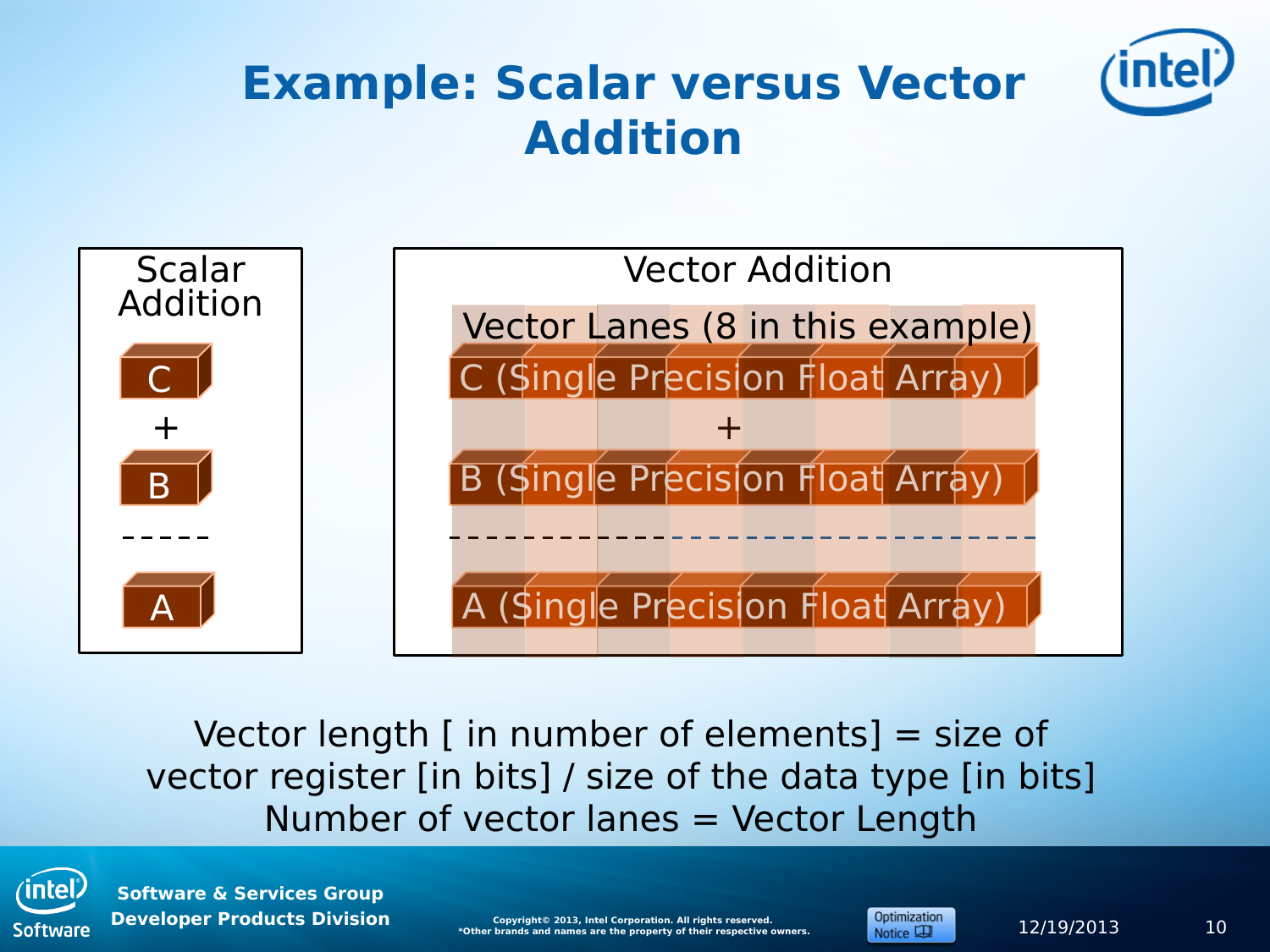

# Example: Scalar versus Vector Addition
Scalar Addition

C
+
B
A
Vector Addition

Vector Lanes (8 in this example)

C (Single Precision Float Array)
+

B (Single Precision Float Array)

A (Single Precision Float Array)
Vector length [ in number of elements] = size of vector register [in bits] / size of the data type [in bits]
Number of vector lanes = Vector Length
12/19/2013
10